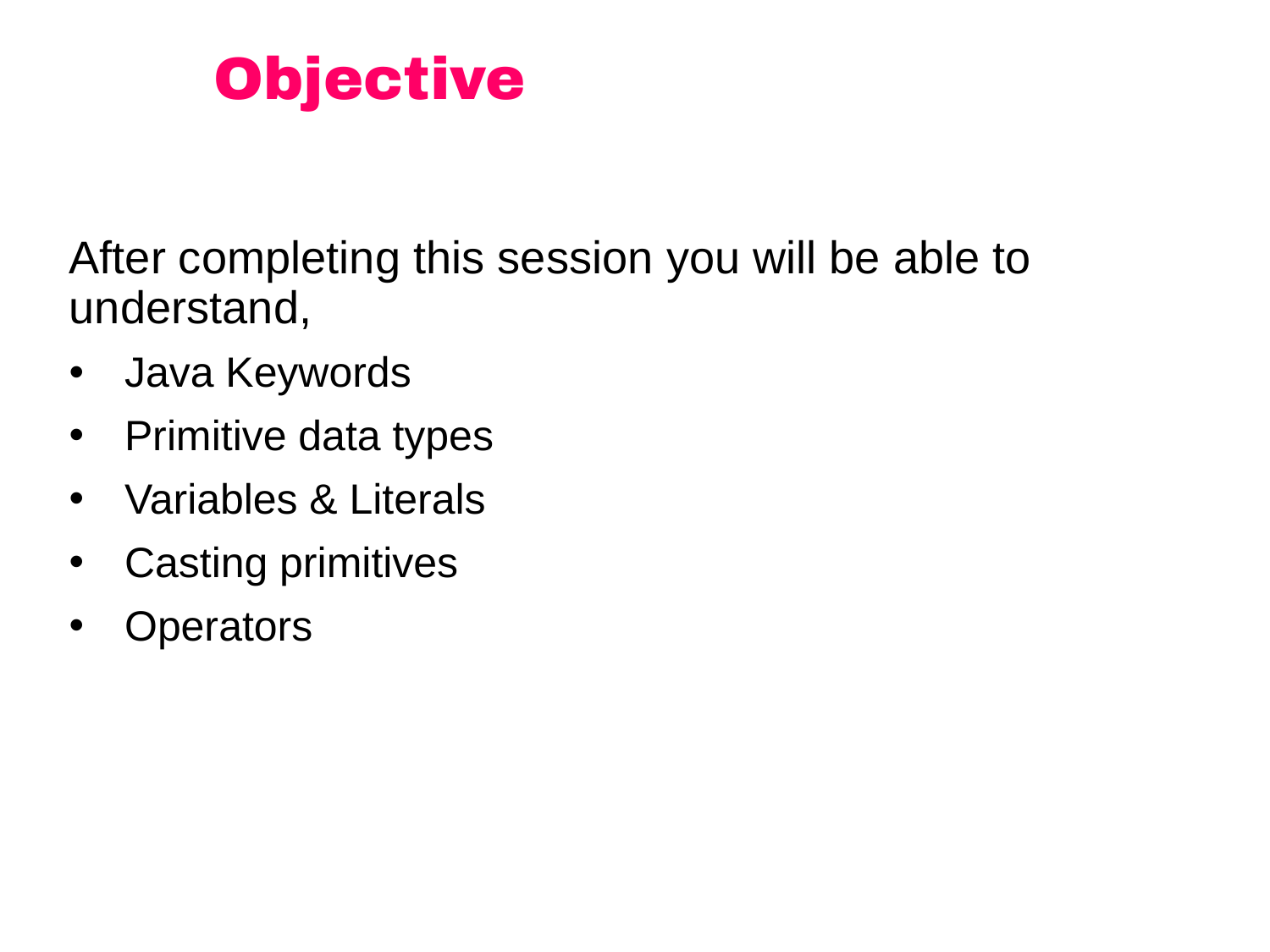

# Objective
After completing this session you will be able to understand,
  Java Keywords
  Primitive data types
  Variables & Literals
  Casting primitives
  Operators